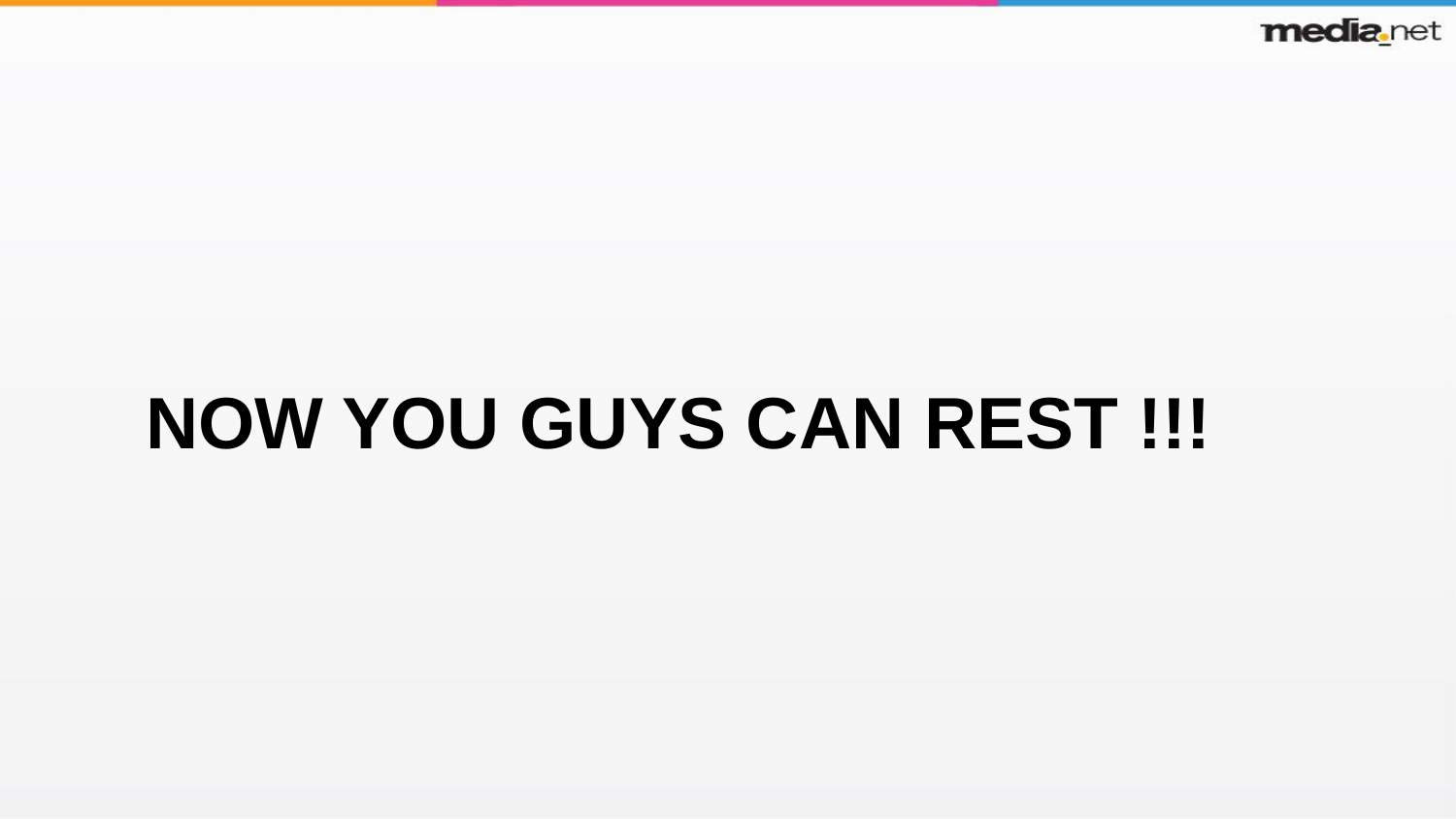

# NOW YOU GUYS CAN REST !!!